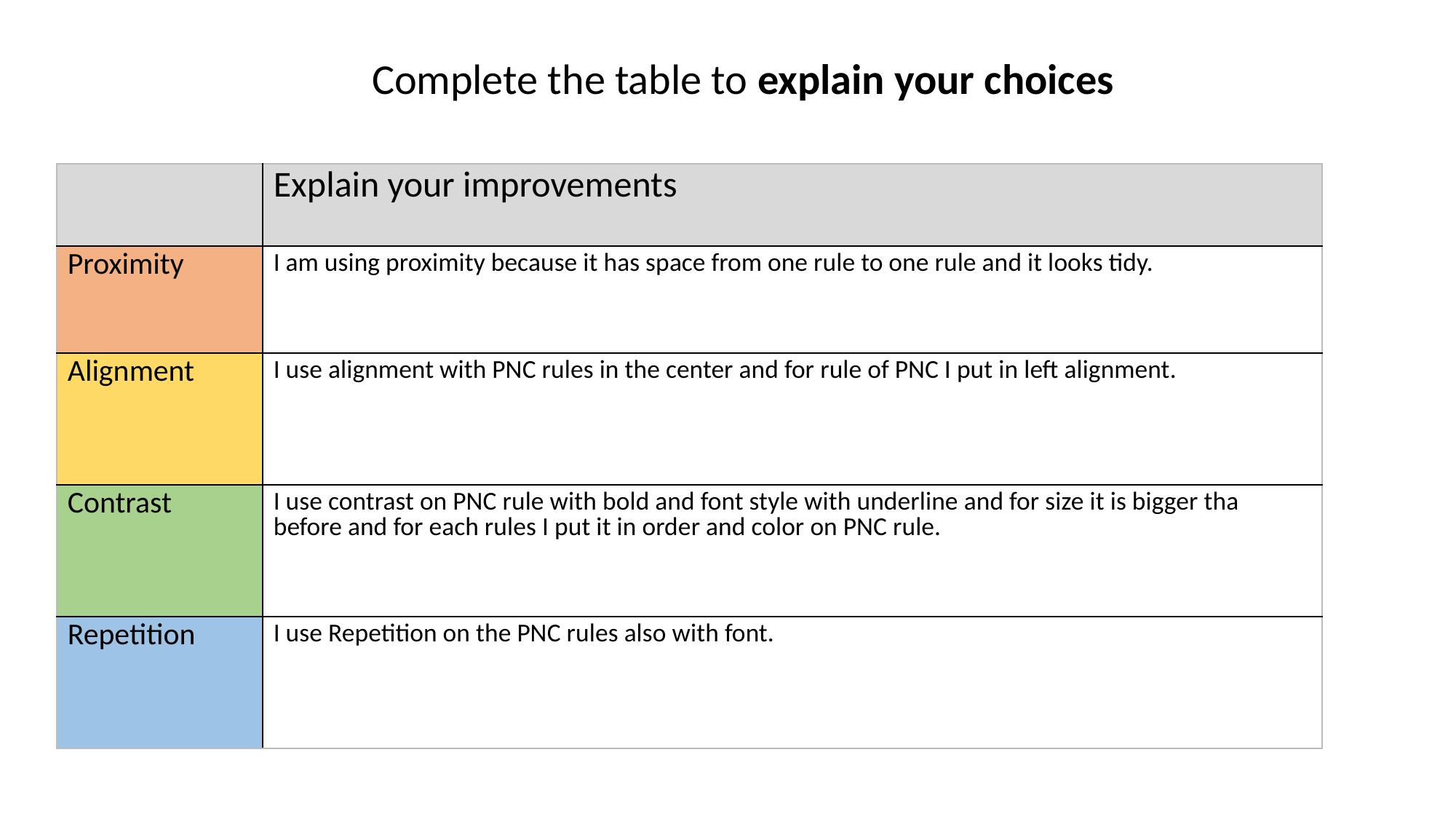

Complete the table to explain your choices
|  | Explain your improvements |
| --- | --- |
| Proximity | I am using proximity because it has space from one rule to one rule and it looks tidy. |
| Alignment | I use alignment with PNC rules in the center and for rule of PNC I put in left alignment. |
| Contrast | I use contrast on PNC rule with bold and font style with underline and for size it is bigger tha before and for each rules I put it in order and color on PNC rule. |
| Repetition | I use Repetition on the PNC rules also with font. |